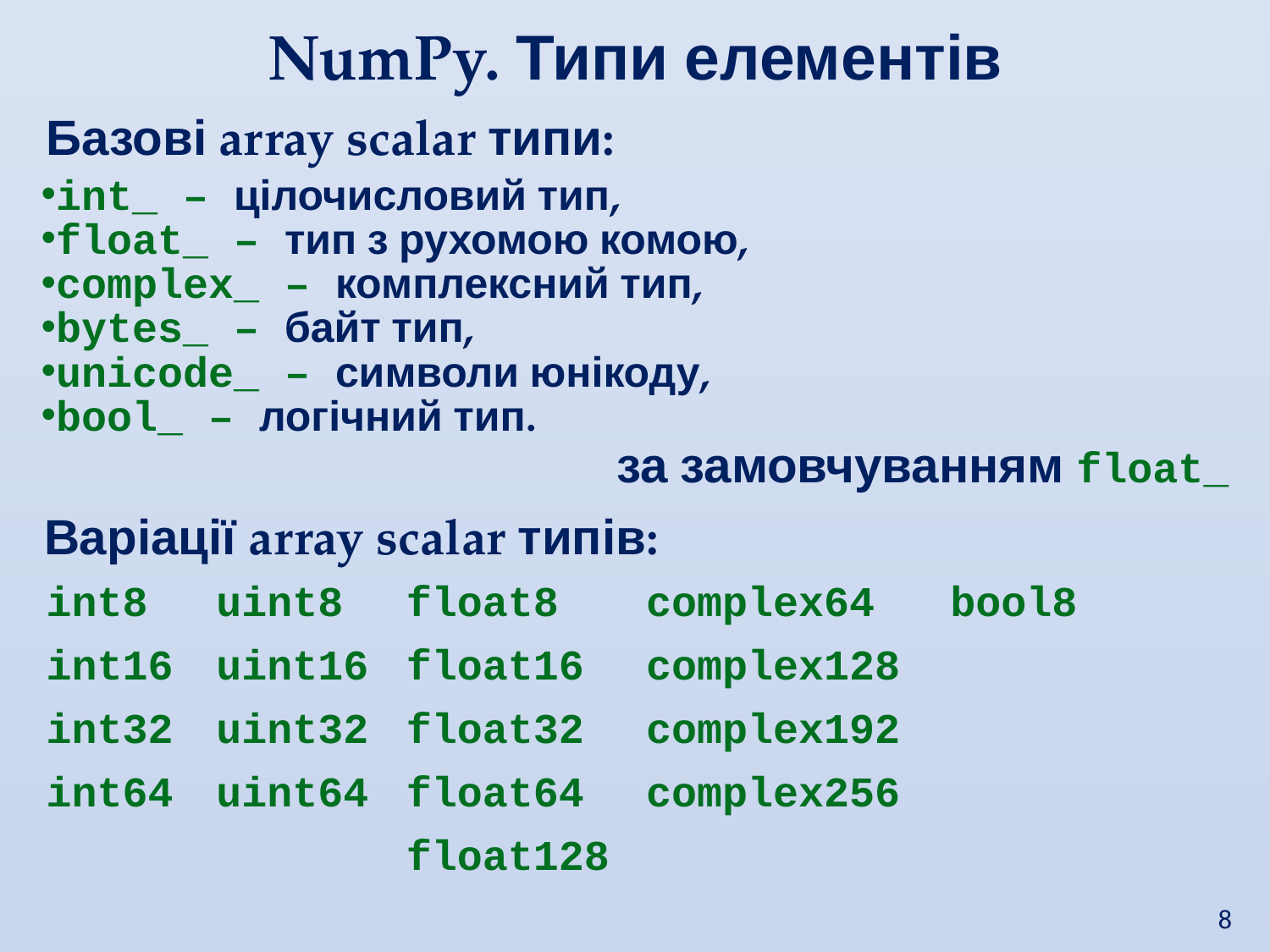

NumPy. Типи елементів
Базові array scalar типи:
int_ – цілочисловий тип,
float_ – тип з рухомою комою,
complex_ – комплексний тип,
bytes_ – байт тип,
unicode_ – символи юнікоду,
bool_ – логічний тип.
за замовчуванням float_
Варіації array scalar типів:
| int8 | uint8 | float8 | complex64 | bool8 |
| --- | --- | --- | --- | --- |
| int16 | uint16 | float16 | complex128 |  |
| int32 | uint32 | float32 | complex192 |  |
| int64 | uint64 | float64 | complex256 |  |
|  |  | float128 |  |  |
8